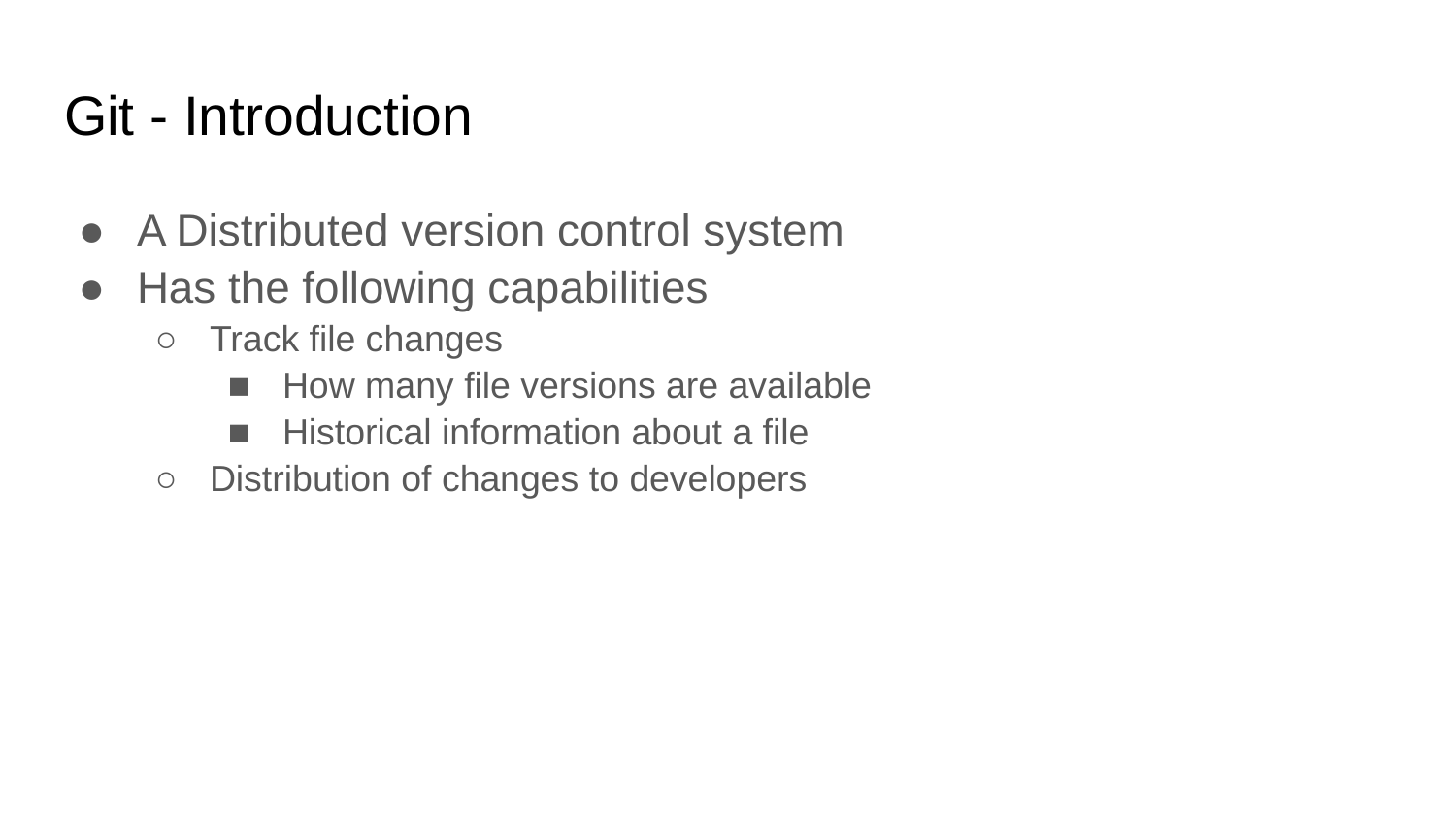

# Git - Introduction
A Distributed version control system
Has the following capabilities
Track file changes
How many file versions are available
Historical information about a file
Distribution of changes to developers